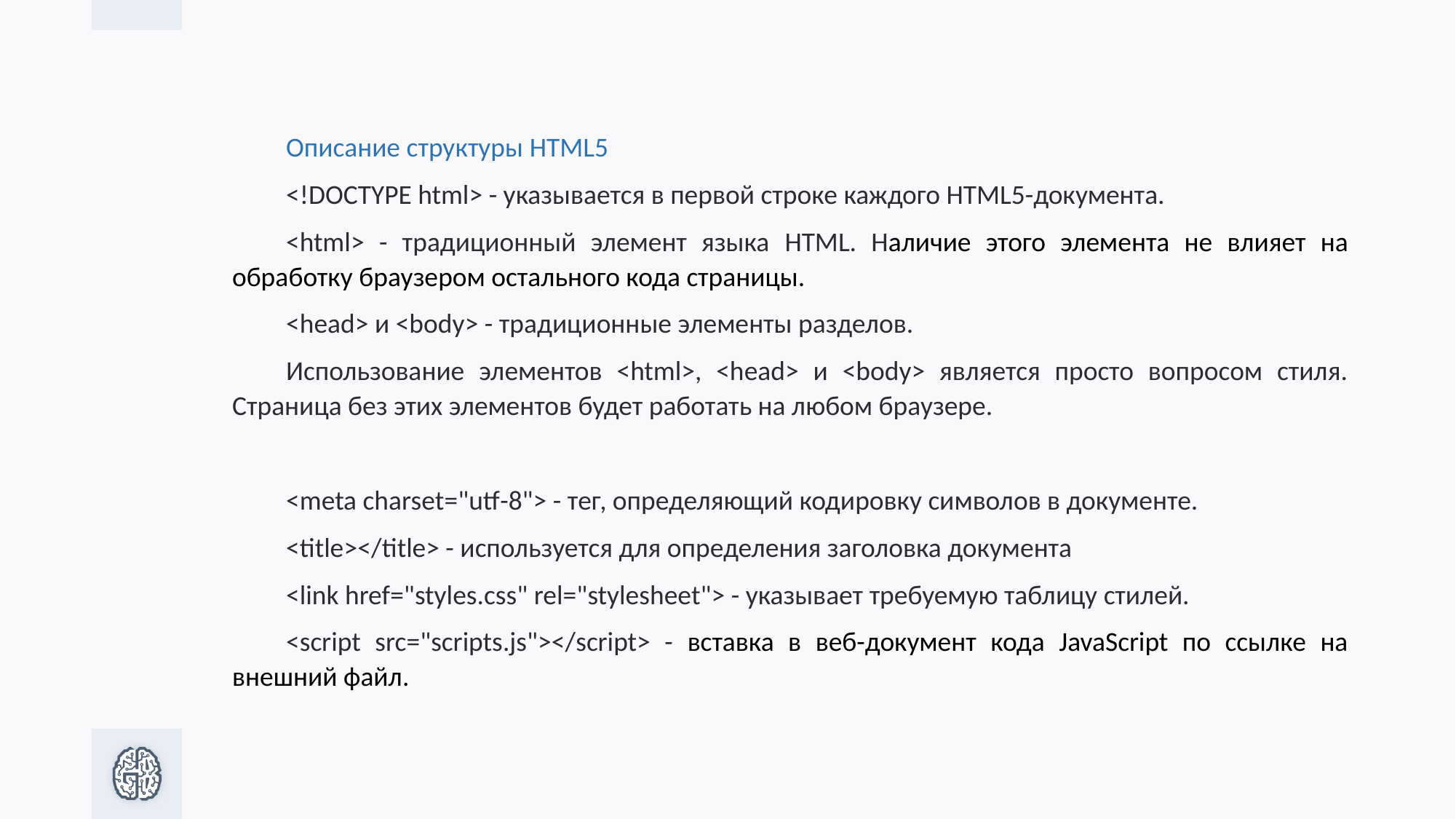

Описание структуры HTML5
<!DOCTYPE html> - указывается в первой строке каждого HTML5-документа.
<html> - традиционный элемент языка HTML. Наличие этого элемента не влияет на обработку браузером остального кода страницы.
<head> и <body> - традиционные элементы разделов.
Использование элементов <html>, <head> и <body> является просто вопросом стиля. Страница без этих элементов будет работать на любом браузере.

<meta charset="utf-8"> - тег, определяющий кодировку символов в документе.
<title></title> - используется для определения заголовка документа
<link href="styles.css" rel="stylesheet"> - указывает требуемую таблицу стилей.
<script src="scripts.js"></script> - вставка в веб-документ кода JavaScript по ссылке на внешний файл.